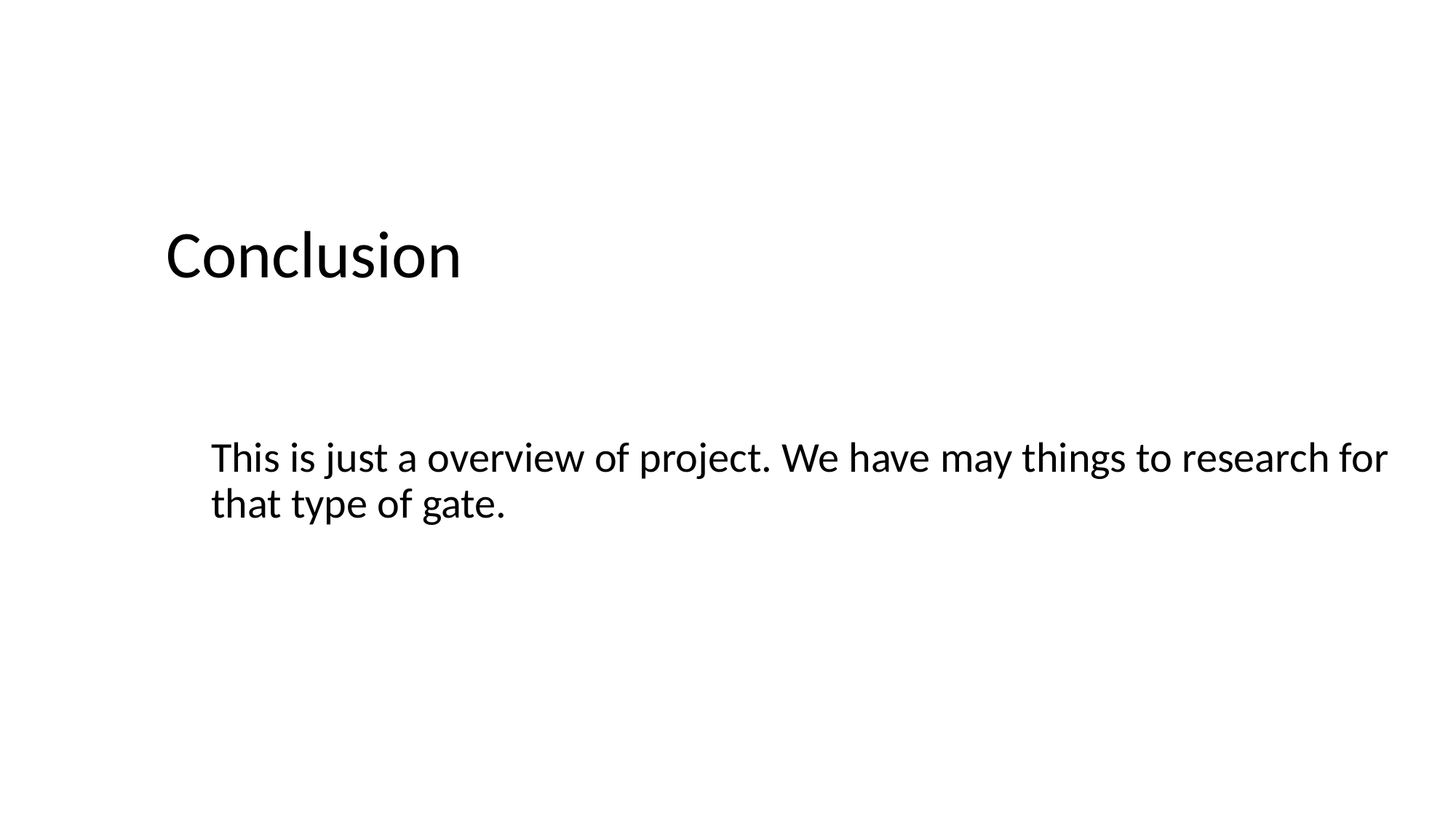

# Conclusion
This is just a overview of project. We have may things to research for that type of gate.